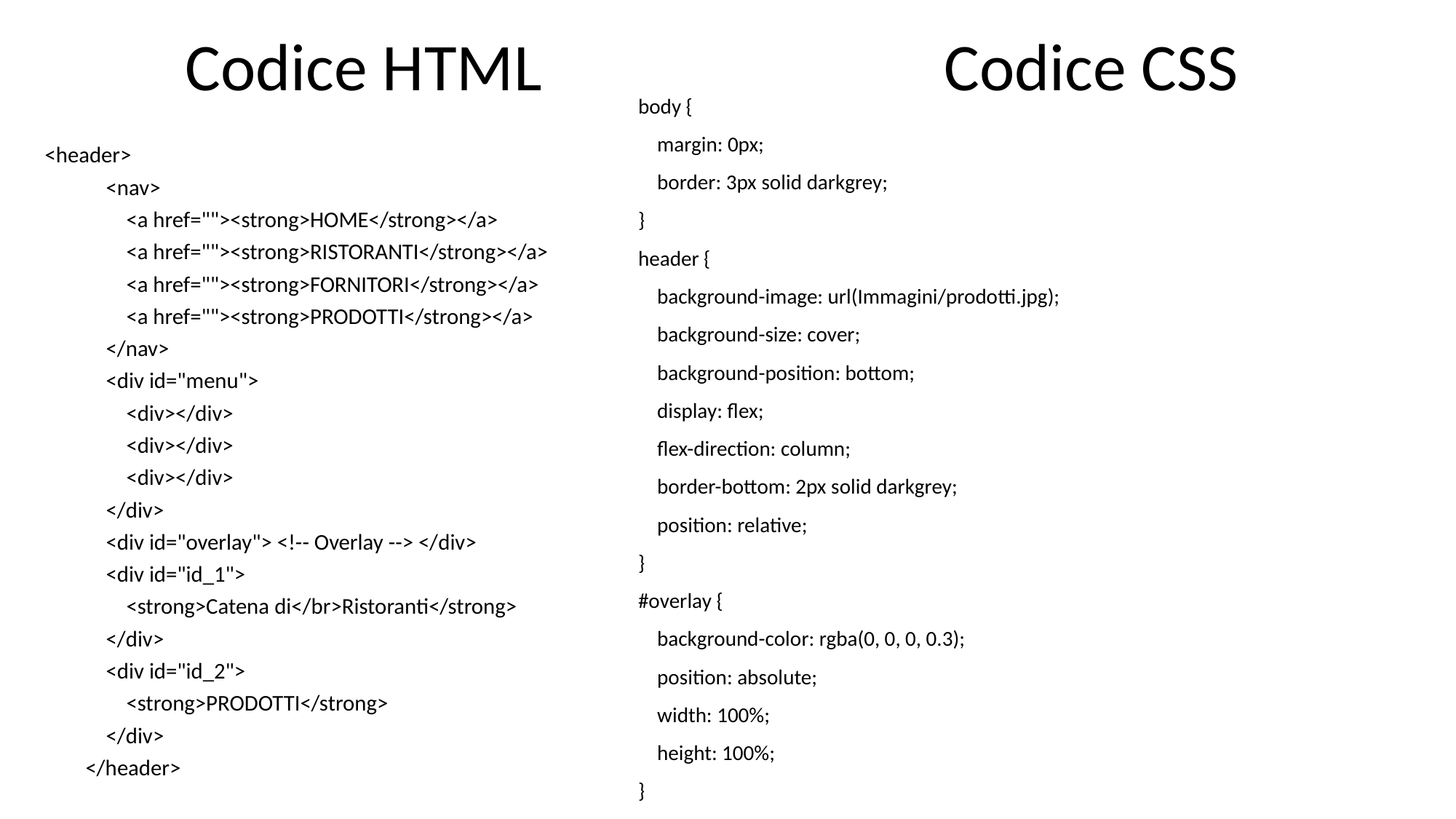

Codice CSS
# Codice HTML
body {
    margin: 0px;
    border: 3px solid darkgrey;
}
header {
    background-image: url(Immagini/prodotti.jpg);
    background-size: cover;
    background-position: bottom;
    display: flex;
    flex-direction: column;
    border-bottom: 2px solid darkgrey;
    position: relative;
}
#overlay {
    background-color: rgba(0, 0, 0, 0.3);
    position: absolute;
    width: 100%;
    height: 100%;
}
<header>
            <nav>
                <a href=""><strong>HOME</strong></a>
                <a href=""><strong>RISTORANTI</strong></a>
                <a href=""><strong>FORNITORI</strong></a>
                <a href=""><strong>PRODOTTI</strong></a>
            </nav>
            <div id="menu">
                <div></div>
                <div></div>
                <div></div>
            </div>
            <div id="overlay"> <!-- Overlay --> </div>
            <div id="id_1">
                <strong>Catena di</br>Ristoranti</strong>
            </div>
            <div id="id_2">
                <strong>PRODOTTI</strong>
            </div>
        </header>